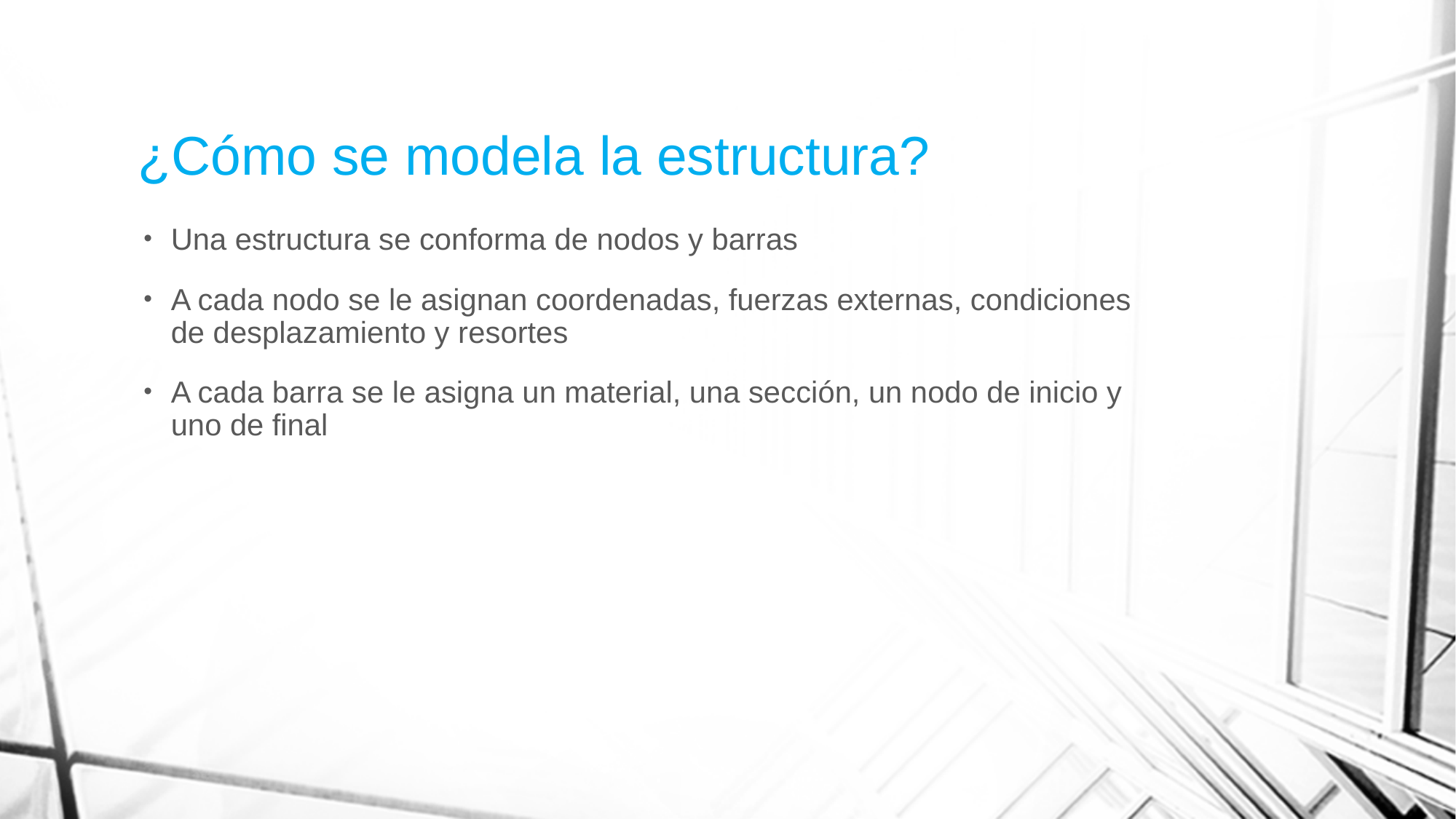

# ¿Cómo se modela la estructura?
Una estructura se conforma de nodos y barras
A cada nodo se le asignan coordenadas, fuerzas externas, condiciones de desplazamiento y resortes
A cada barra se le asigna un material, una sección, un nodo de inicio y uno de final